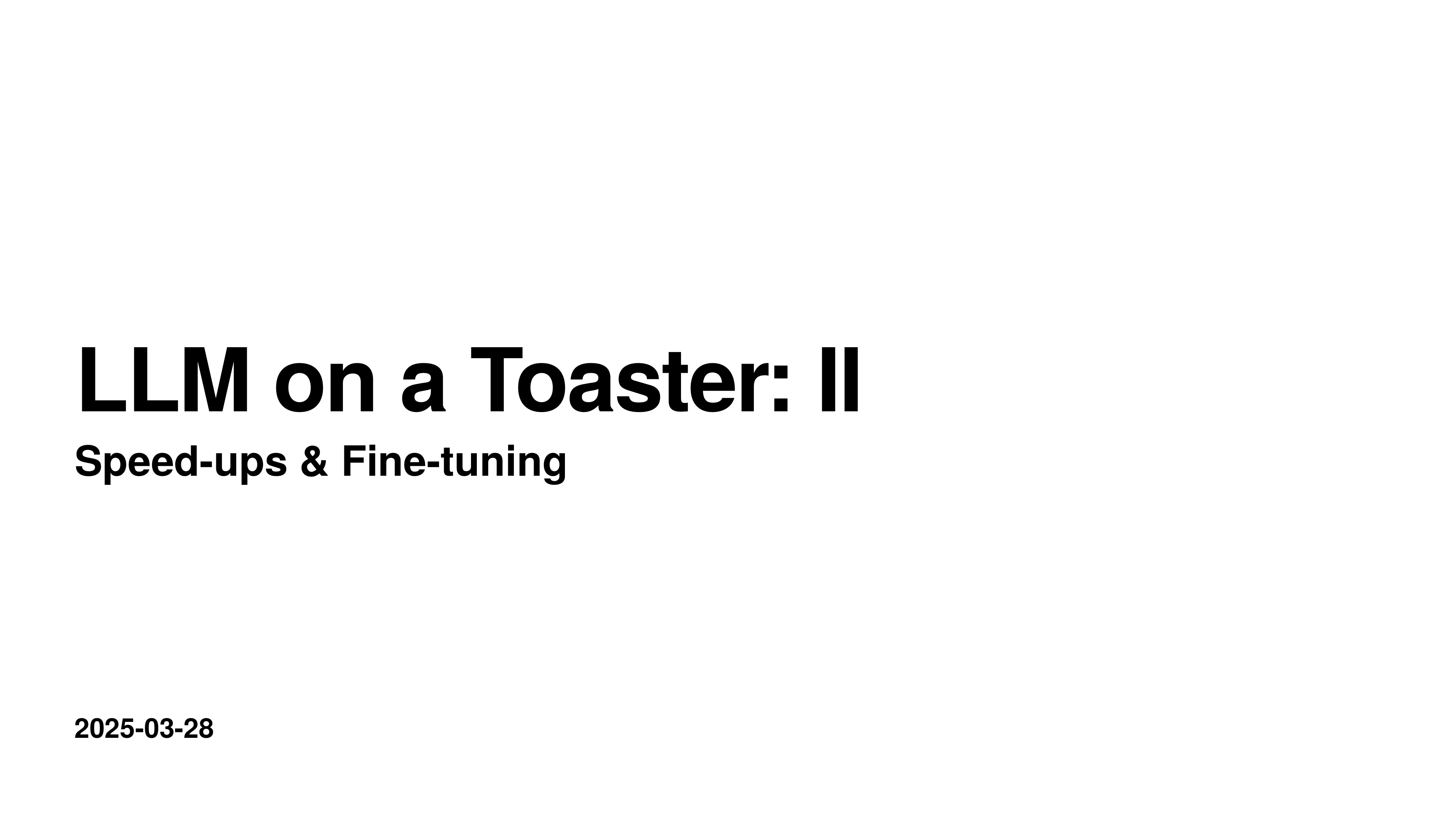

# LLM on a Toaster: II
Speed-ups & Fine-tuning
2025-03-28